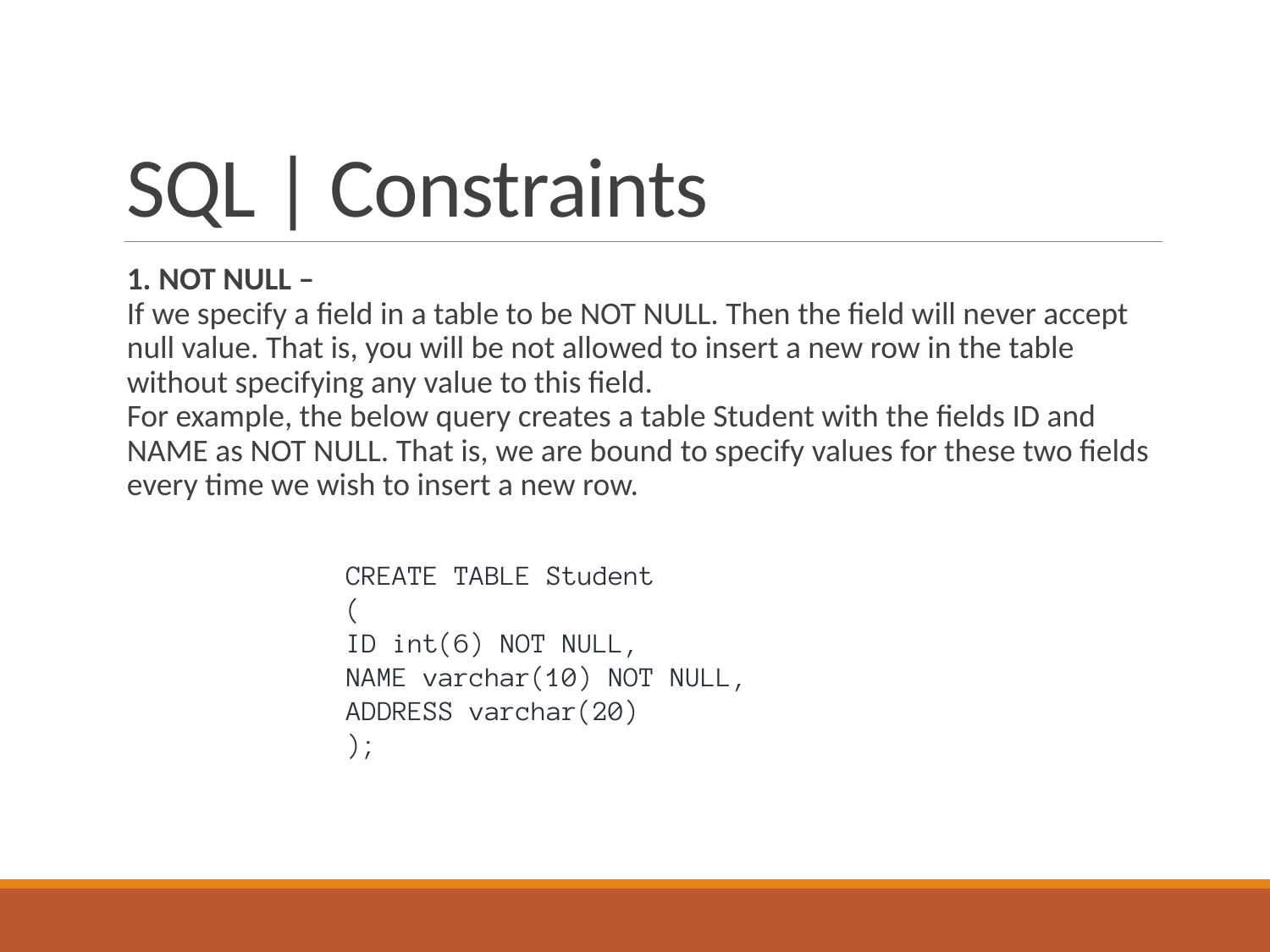

# SQL | Constraints
1. NOT NULL – 
If we specify a field in a table to be NOT NULL. Then the field will never accept null value. That is, you will be not allowed to insert a new row in the table without specifying any value to this field. 
For example, the below query creates a table Student with the fields ID and NAME as NOT NULL. That is, we are bound to specify values for these two fields every time we wish to insert a new row.
CREATE TABLE Student
(
ID int(6) NOT NULL,
NAME varchar(10) NOT NULL,
ADDRESS varchar(20)
);